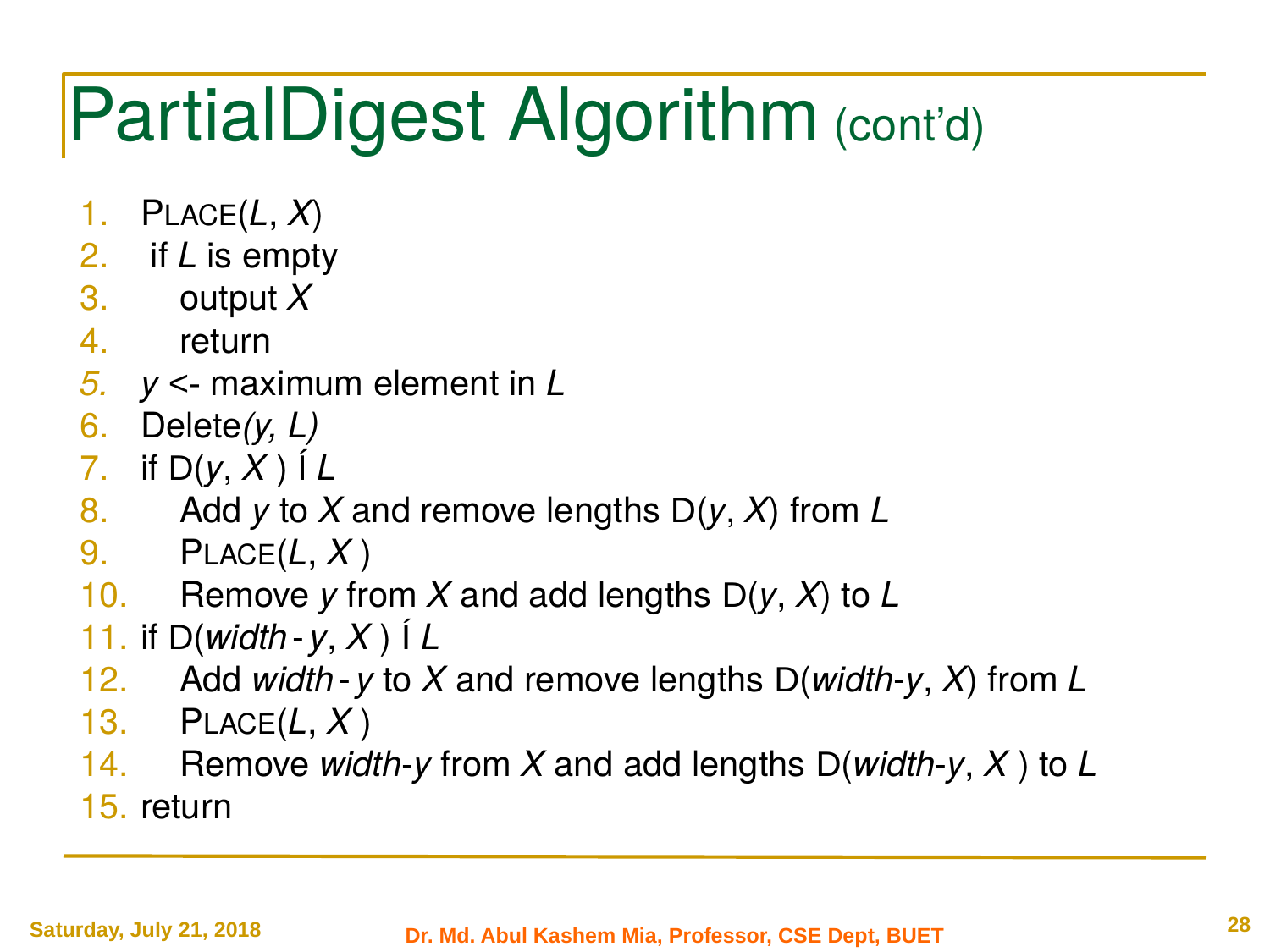

# PartialDigest Algorithm (cont’d)
PLACE(L, X)
 if L is empty
    output X
    return
y <- maximum element in L
Delete(y, L)
if D(y, X ) Í L
    Add y to X and remove lengths D(y, X) from L
    PLACE(L, X )
    Remove y from X and add lengths D(y, X) to L
if D(width - y, X ) Í L
    Add width - y to X and remove lengths D(width-y, X) from L
    PLACE(L, X )
    Remove width-y from X and add lengths D(width-y, X ) to L
return